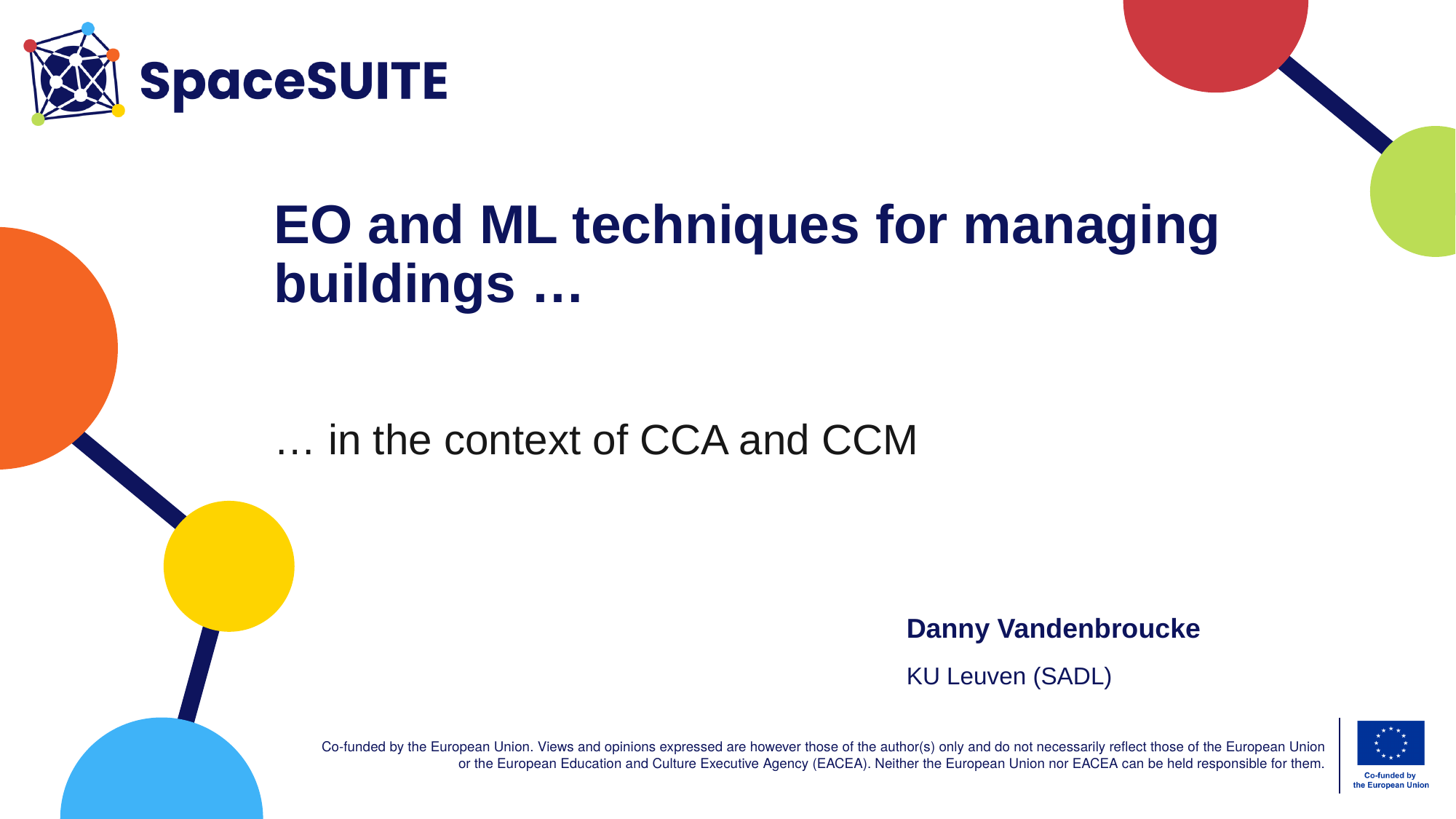

# EO and ML techniques for managing buildings …
… in the context of CCA and CCM

Danny Vandenbroucke

KU Leuven (SADL)